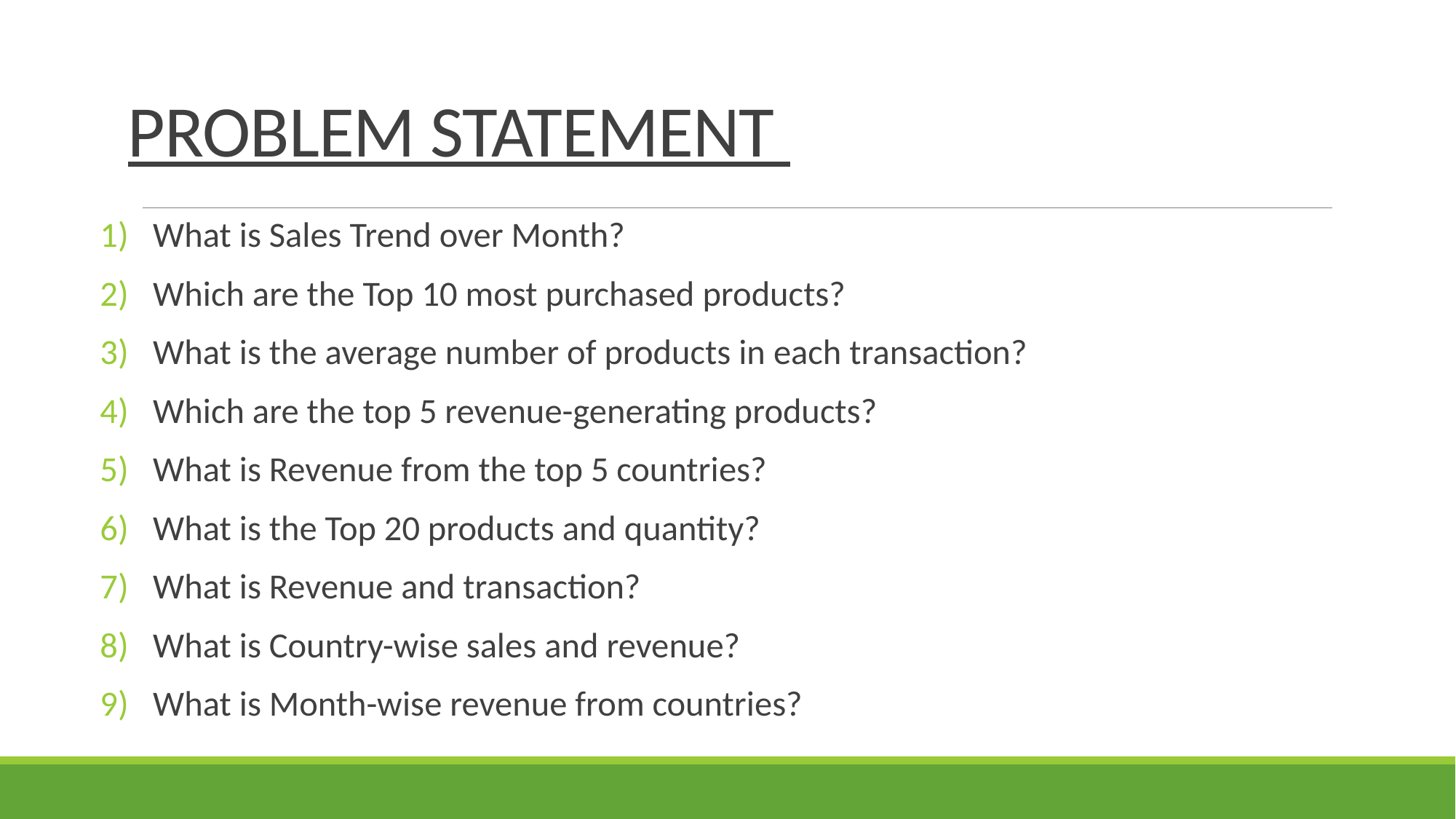

# PROBLEM STATEMENT
What is Sales Trend over Month?
Which are the Top 10 most purchased products?
What is the average number of products in each transaction?
Which are the top 5 revenue-generating products?
What is Revenue from the top 5 countries?
What is the Top 20 products and quantity?
What is Revenue and transaction?
What is Country-wise sales and revenue?
What is Month-wise revenue from countries?